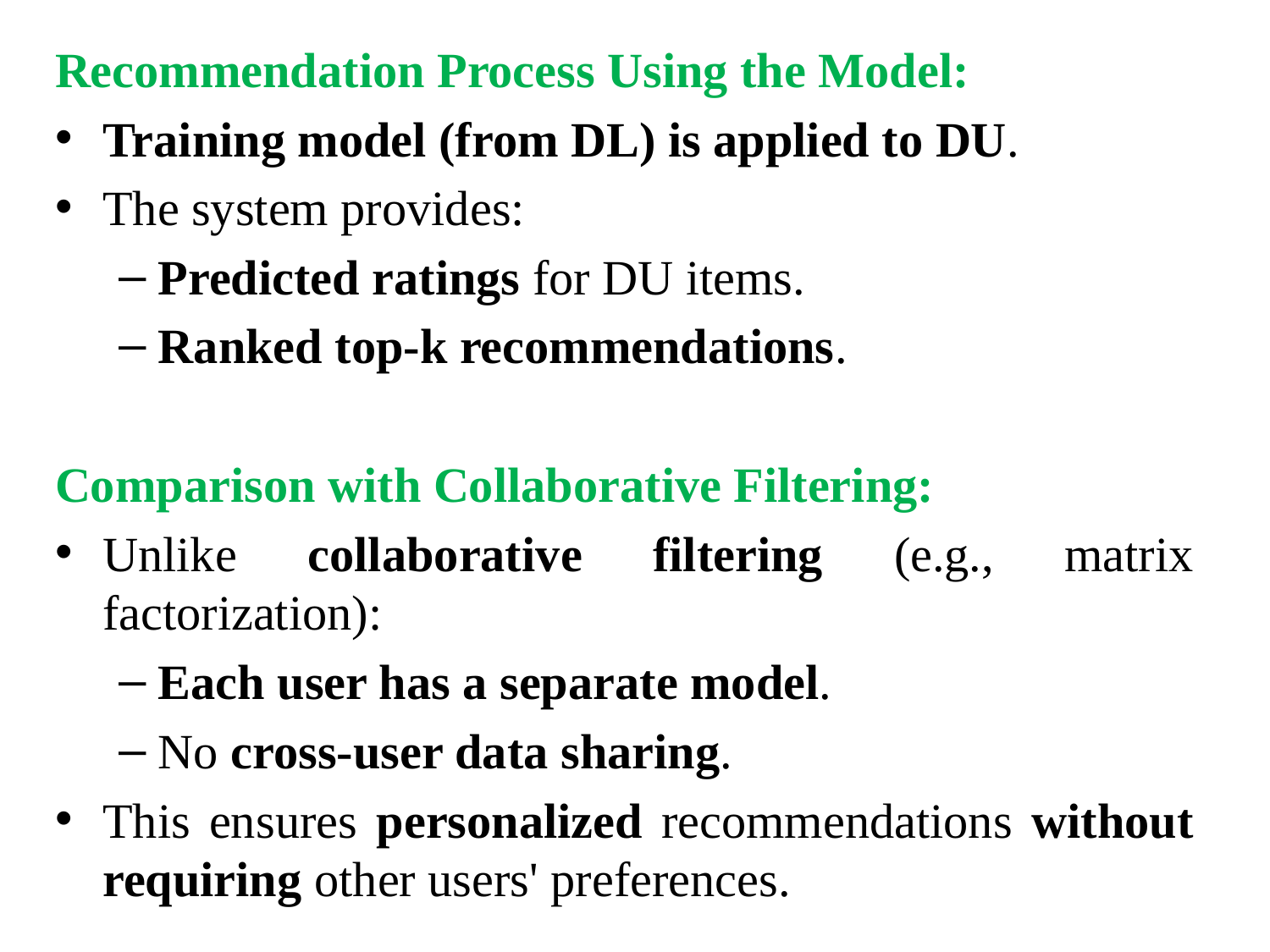

Recommendation Process Using the Model:
Training model (from DL) is applied to DU.
The system provides:
Predicted ratings for DU items.
Ranked top-k recommendations.

Comparison with Collaborative Filtering:
Unlike collaborative filtering (e.g., matrix factorization):
Each user has a separate model.
No cross-user data sharing.
This ensures personalized recommendations without requiring other users' preferences.